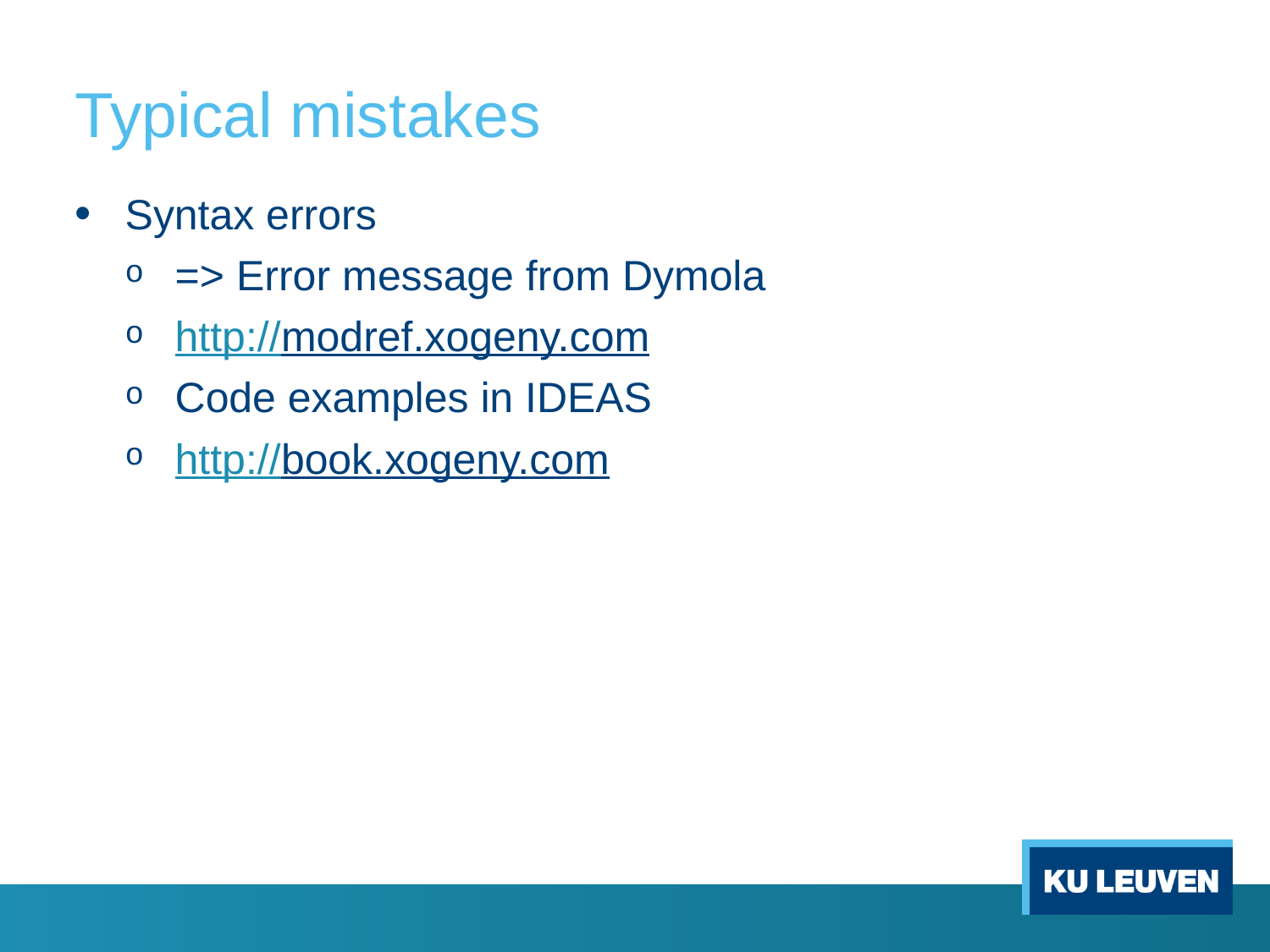

# Typical mistakes
Syntax errors
=> Error message from Dymola
http://modref.xogeny.com
Code examples in IDEAS
http://book.xogeny.com